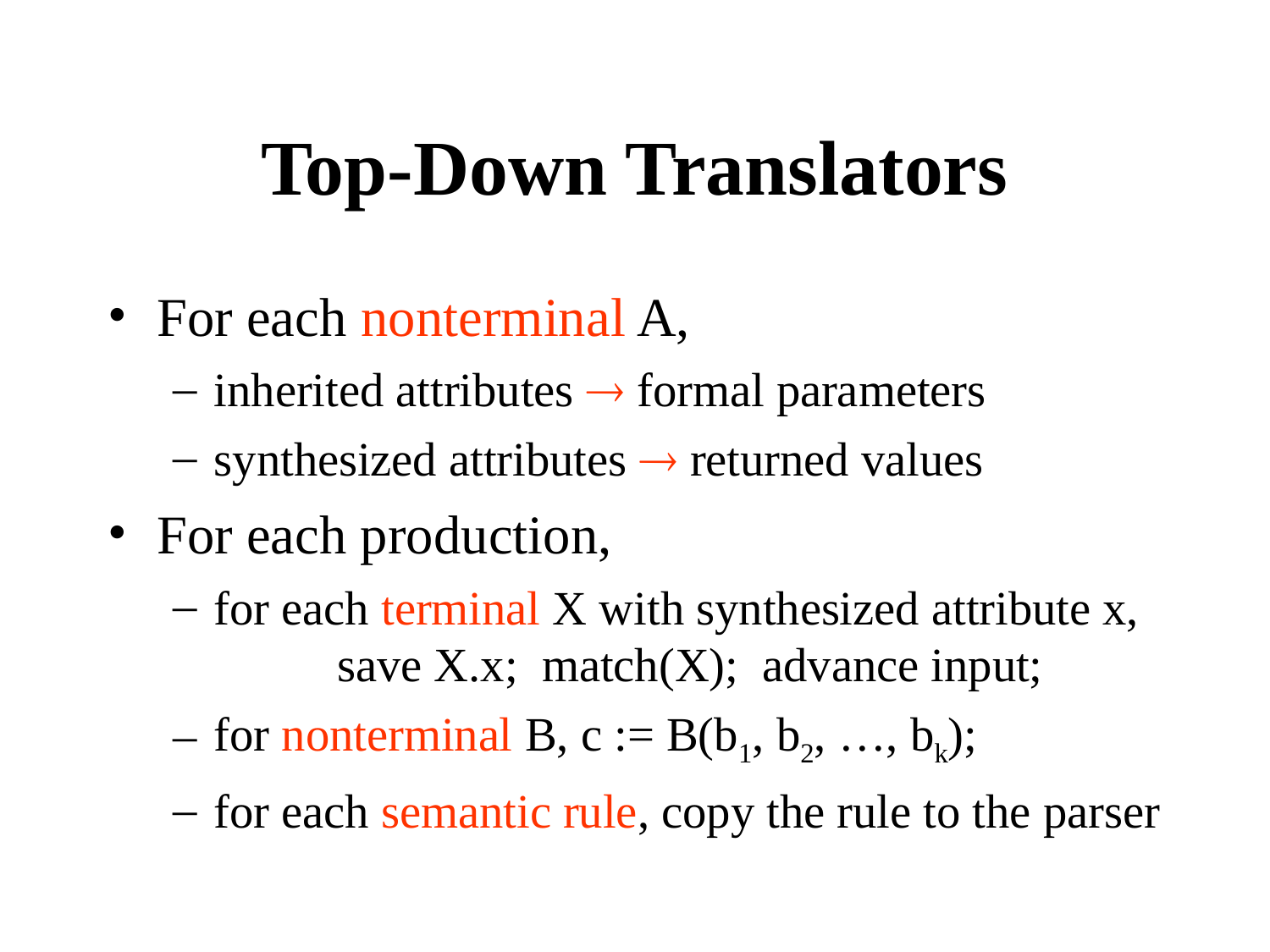

Top-Down Translators
For each nonterminal A,
inherited attributes → formal parameters
synthesized attributes → returned values
For each production,
for each terminal X with synthesized attribute x,
	save X.x;  match(X);  advance input;
for nonterminal B, c := B(b1, b2, …, bk);
for each semantic rule, copy the rule to the parser